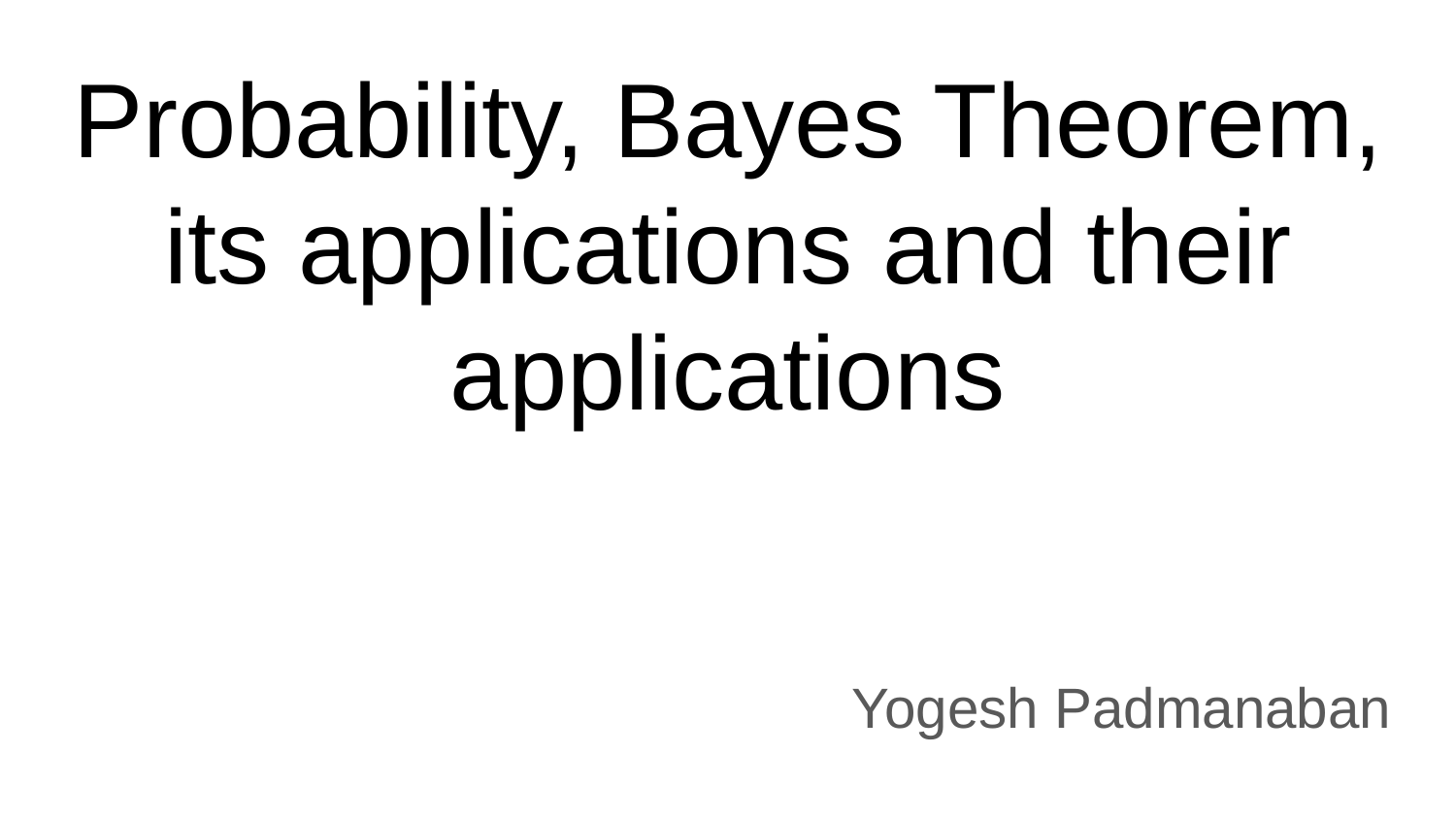

# Probability, Bayes Theorem, its applications and their applications
Yogesh Padmanaban